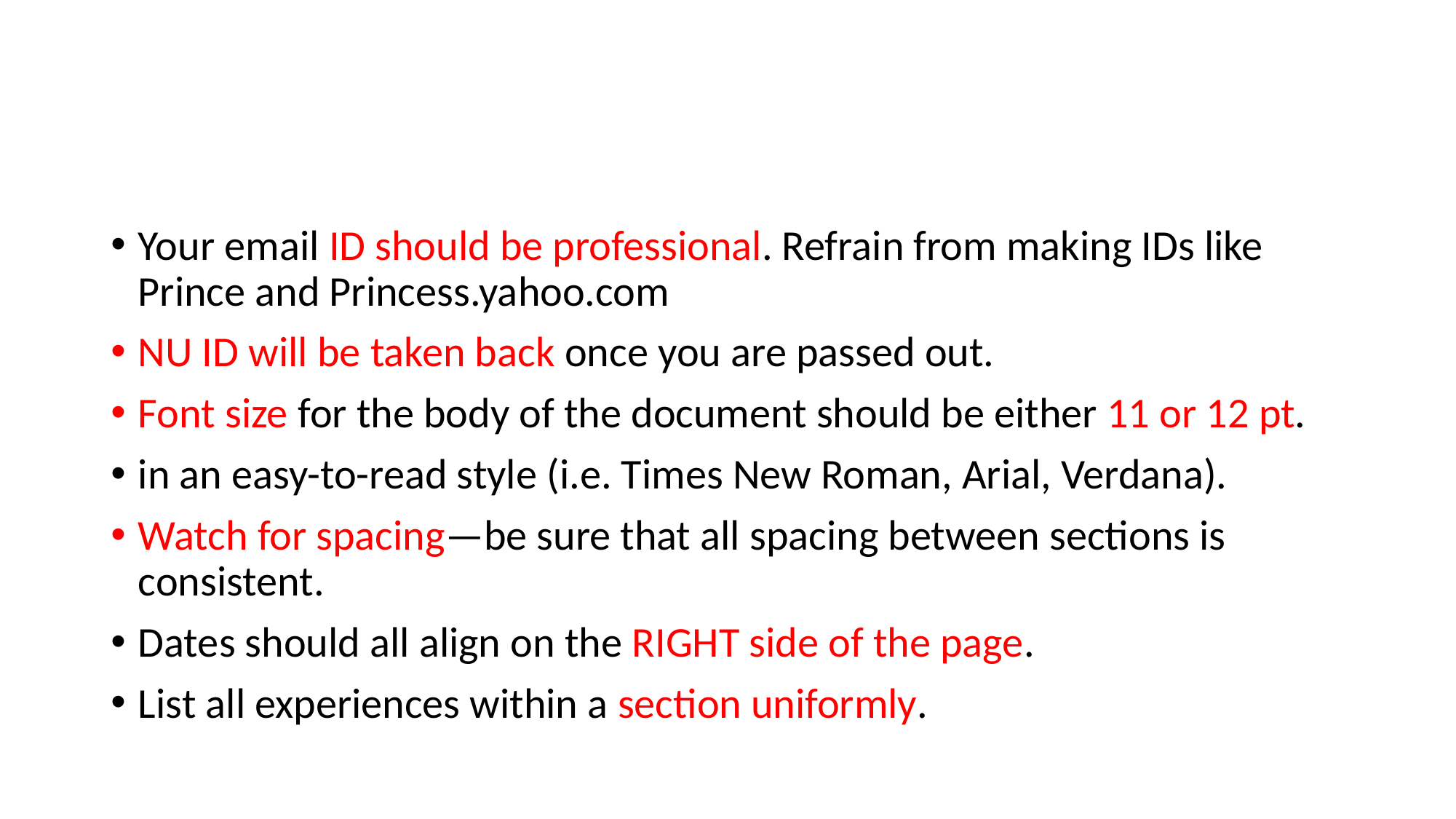

#
Your email ID should be professional. Refrain from making IDs like Prince and Princess.yahoo.com
NU ID will be taken back once you are passed out.
Font size for the body of the document should be either 11 or 12 pt.
in an easy-to-read style (i.e. Times New Roman, Arial, Verdana).
Watch for spacing—be sure that all spacing between sections is consistent.
Dates should all align on the RIGHT side of the page.
List all experiences within a section uniformly.